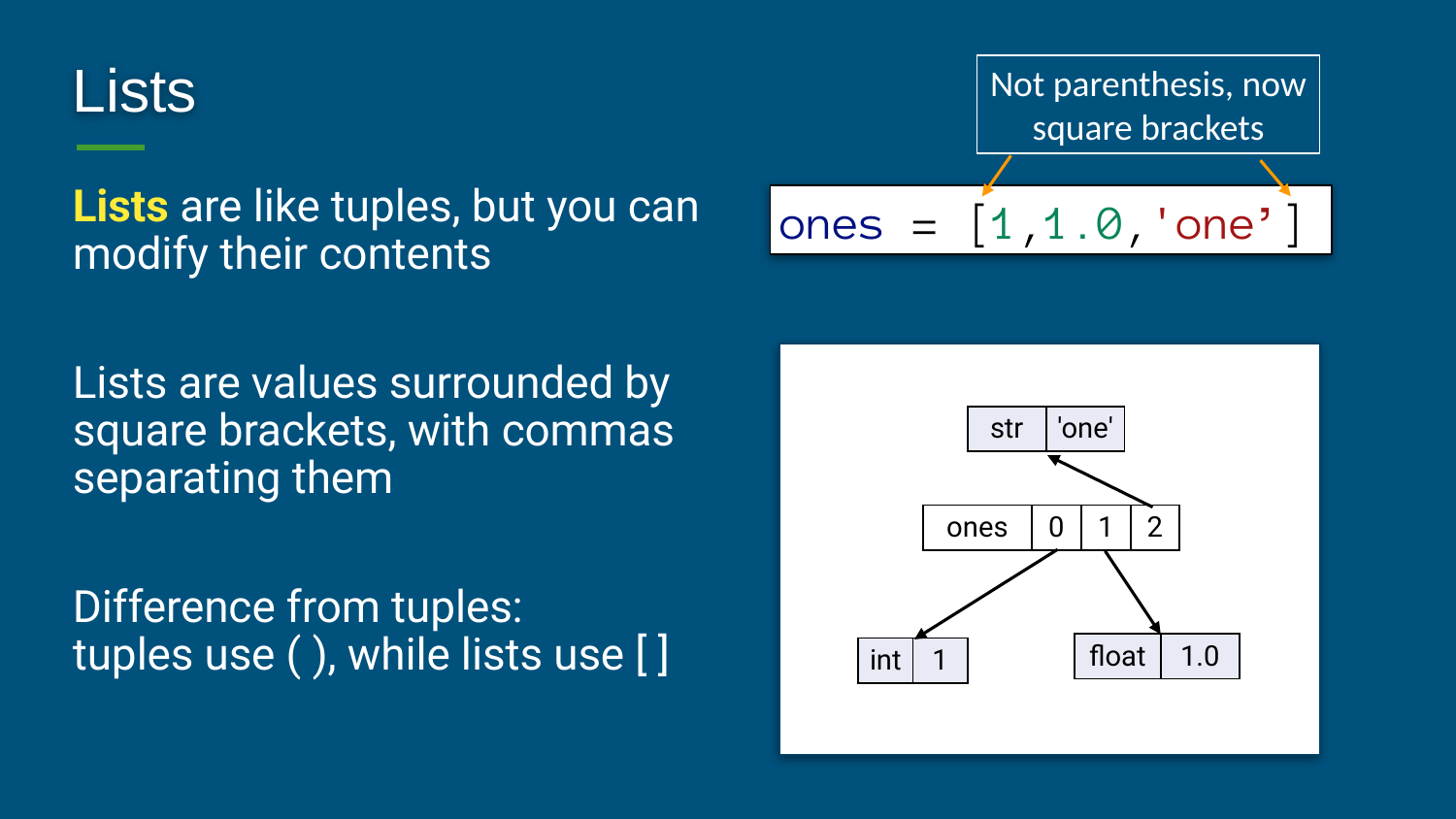

# Lists
Not parenthesis, now square brackets
Lists are like tuples, but you can modify their contents

Lists are values surrounded by square brackets, with commas separating them

Difference from tuples:
tuples use ( ), while lists use [ ]
ones = [1,1.0,'one’]

| str | 'one' |
| --- | --- |
| ones | 0 | 1 | 2 |
| --- | --- | --- | --- |
| float | 1.0 |
| --- | --- |
| int | 1 |
| --- | --- |